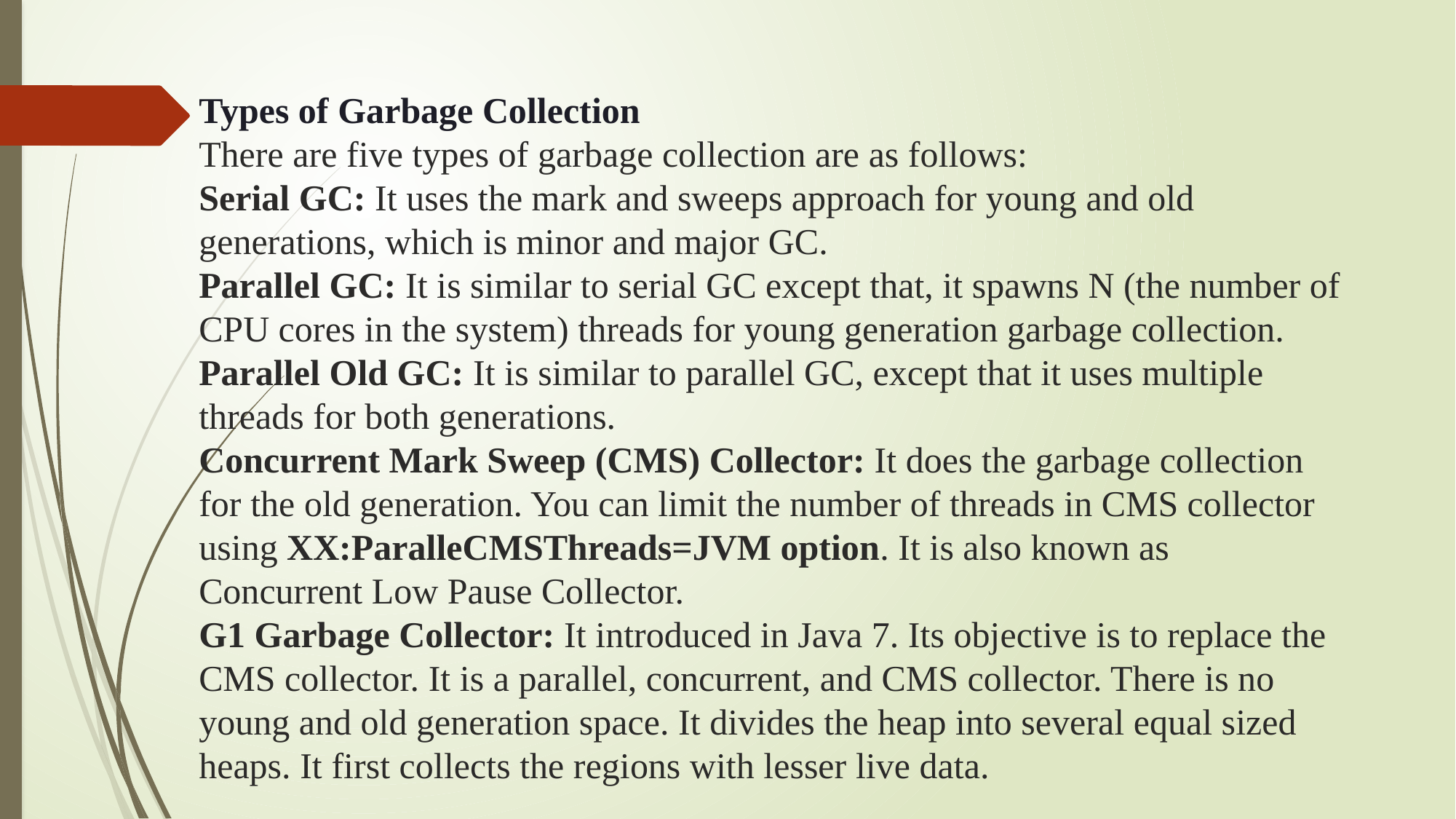

# Types of Garbage Collection There are five types of garbage collection are as follows: Serial GC: It uses the mark and sweeps approach for young and old generations, which is minor and major GC. Parallel GC: It is similar to serial GC except that, it spawns N (the number of CPU cores in the system) threads for young generation garbage collection. Parallel Old GC: It is similar to parallel GC, except that it uses multiple threads for both generations. Concurrent Mark Sweep (CMS) Collector: It does the garbage collection for the old generation. You can limit the number of threads in CMS collector using XX:ParalleCMSThreads=JVM option. It is also known as Concurrent Low Pause Collector. G1 Garbage Collector: It introduced in Java 7. Its objective is to replace the CMS collector. It is a parallel, concurrent, and CMS collector. There is no young and old generation space. It divides the heap into several equal sized heaps. It first collects the regions with lesser live data.